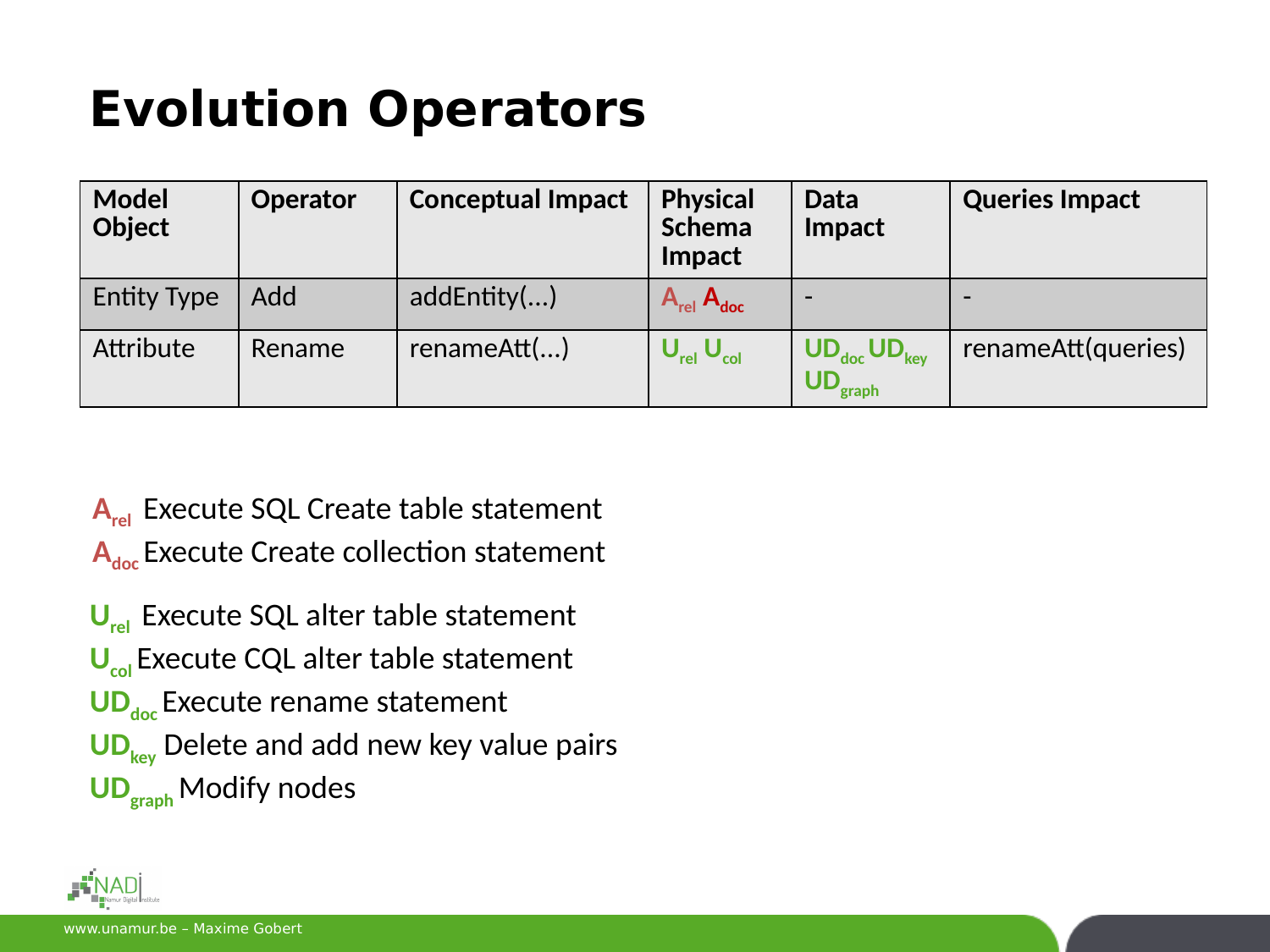

Evolution Operators
| Model Object | Operator | Conceptual Impact | Physical Schema Impact | Data Impact | Queries Impact |
| --- | --- | --- | --- | --- | --- |
| Entity Type | Add | addEntity(...) | Arel Adoc | - | - |
| Attribute | Rename | renameAtt(...) | Urel Ucol | UDdoc UDkey UDgraph | renameAtt(queries) |
Arel  Execute SQL Create table statement
Adoc Execute Create collection statement
Urel  Execute SQL alter table statement
Ucol Execute CQL alter table statement
UDdoc Execute rename statement
UDkey Delete and add new key value pairs
UDgraph Modify nodes